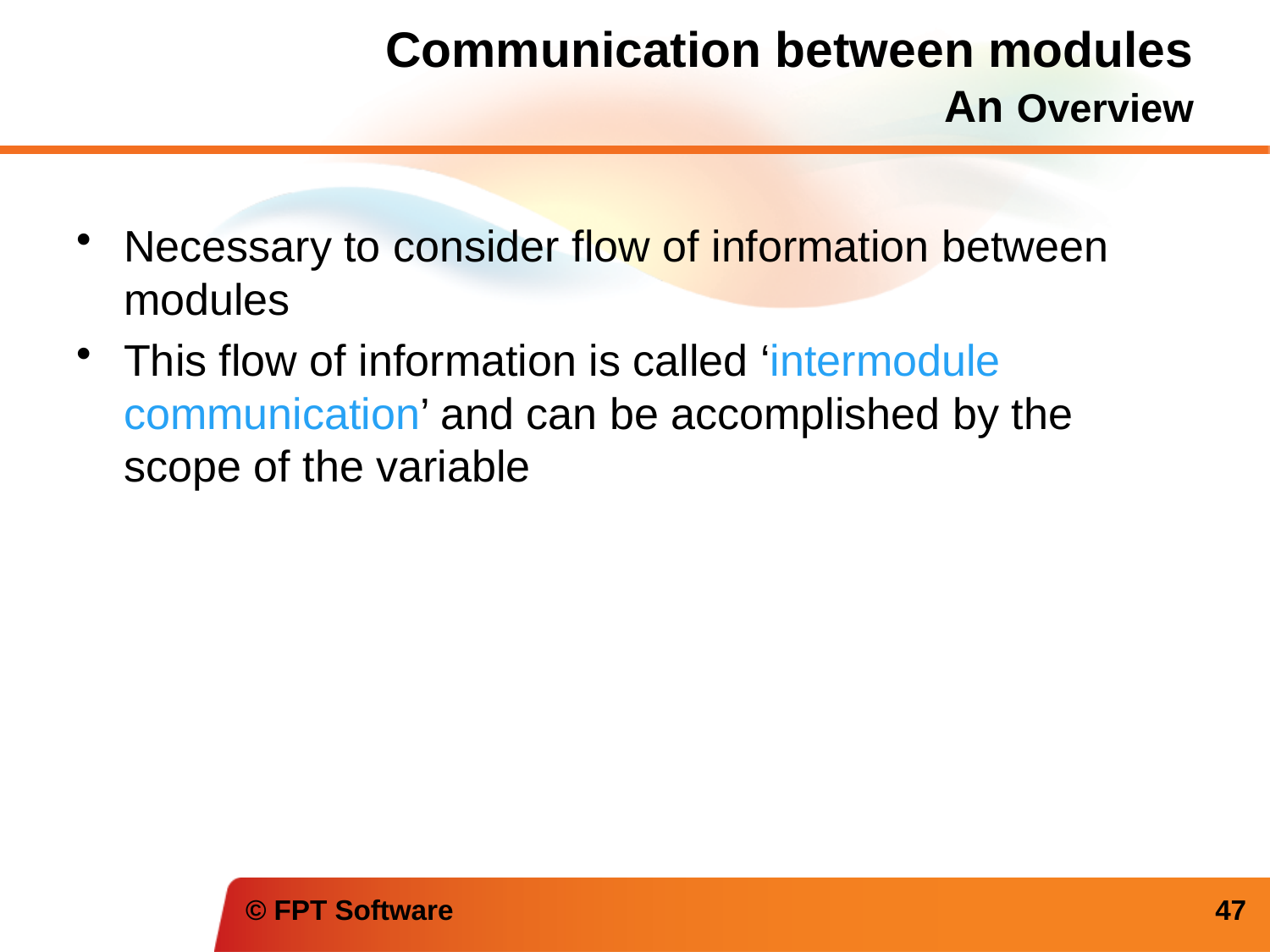

# Communication between modules An Overview
Necessary to consider flow of information between modules
This flow of information is called ‘intermodule communication’ and can be accomplished by the scope of the variable